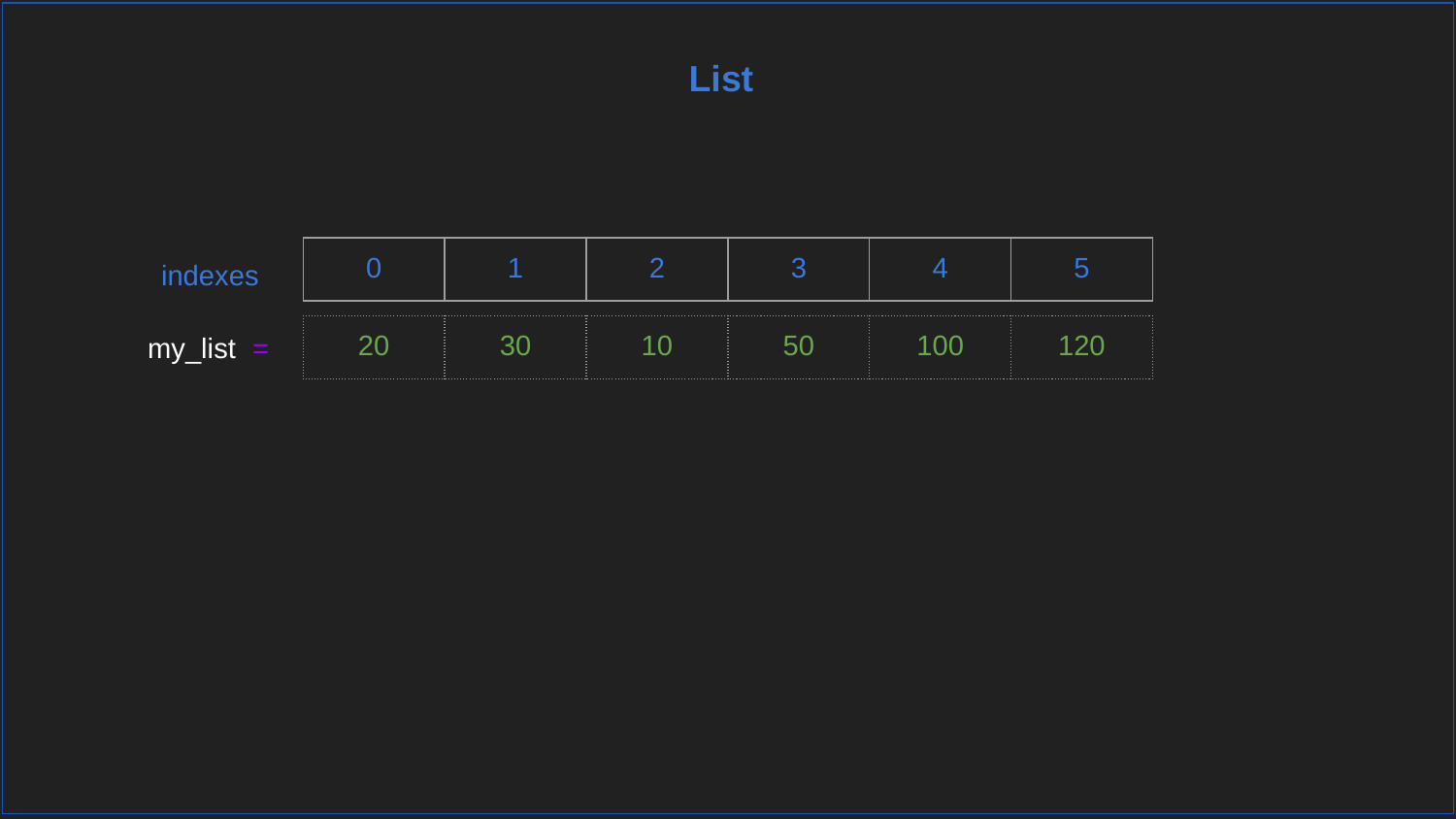

List
| 0 | 1 | 2 | 3 | 4 | 5 |
| --- | --- | --- | --- | --- | --- |
indexes
my_list  =
| 20 | 30 | 10 | 50 | 100 | 120 |
| --- | --- | --- | --- | --- | --- |